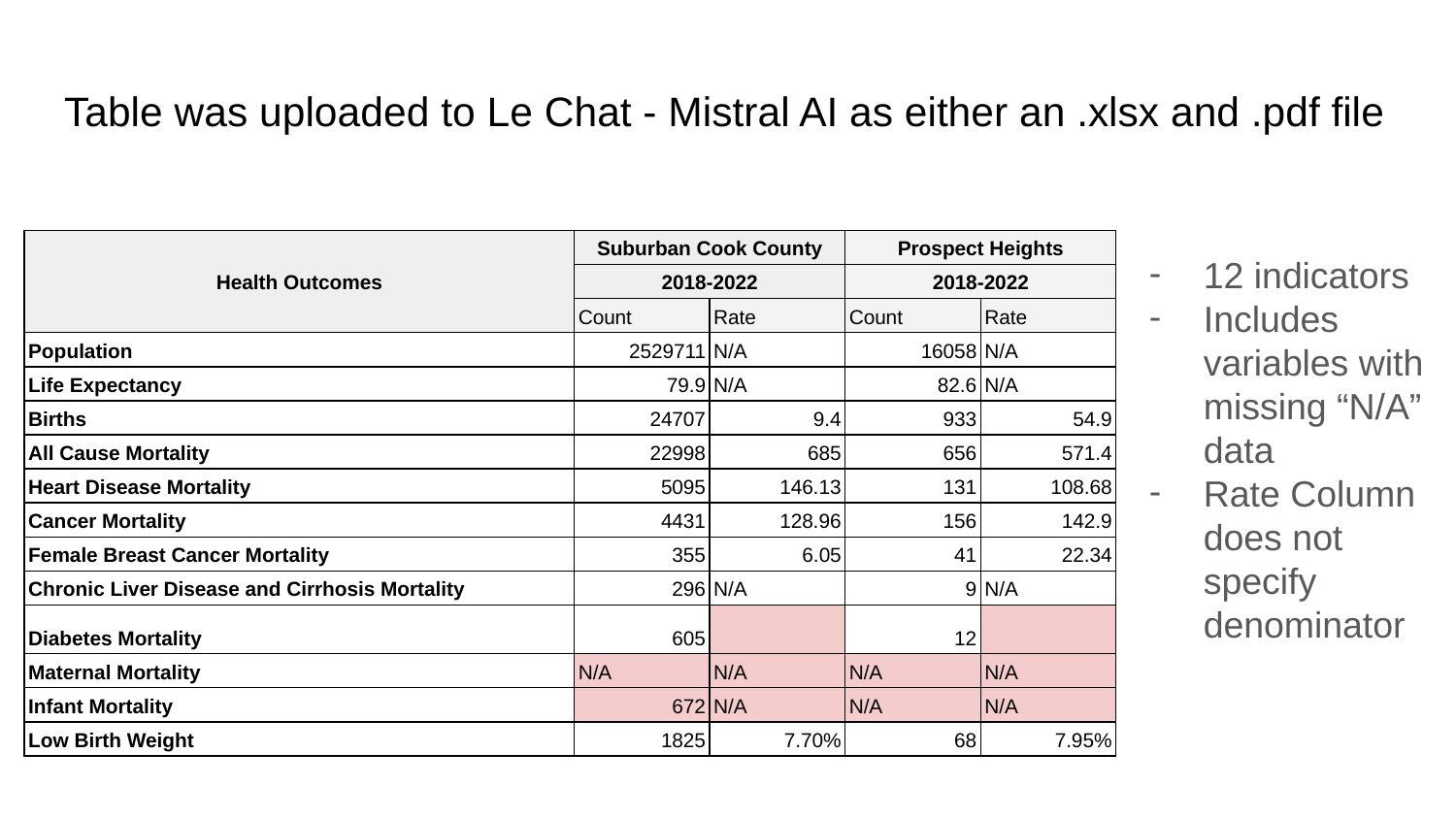

# Table was uploaded to Le Chat - Mistral AI as either an .xlsx and .pdf file
| Health Outcomes | Suburban Cook County |  | Prospect Heights |  |
| --- | --- | --- | --- | --- |
|  | 2018-2022 |  | 2018-2022 |  |
|  | Count | Rate | Count | Rate |
| Population | 2529711 | N/A | 16058 | N/A |
| Life Expectancy | 79.9 | N/A | 82.6 | N/A |
| Births | 24707 | 9.4 | 933 | 54.9 |
| All Cause Mortality | 22998 | 685 | 656 | 571.4 |
| Heart Disease Mortality | 5095 | 146.13 | 131 | 108.68 |
| Cancer Mortality | 4431 | 128.96 | 156 | 142.9 |
| Female Breast Cancer Mortality | 355 | 6.05 | 41 | 22.34 |
| Chronic Liver Disease and Cirrhosis Mortality | 296 | N/A | 9 | N/A |
| Diabetes Mortality | 605 |  | 12 |  |
| Maternal Mortality | N/A | N/A | N/A | N/A |
| Infant Mortality | 672 | N/A | N/A | N/A |
| Low Birth Weight | 1825 | 7.70% | 68 | 7.95% |
12 indicators
Includes variables with missing “N/A” data
Rate Column does not specify denominator